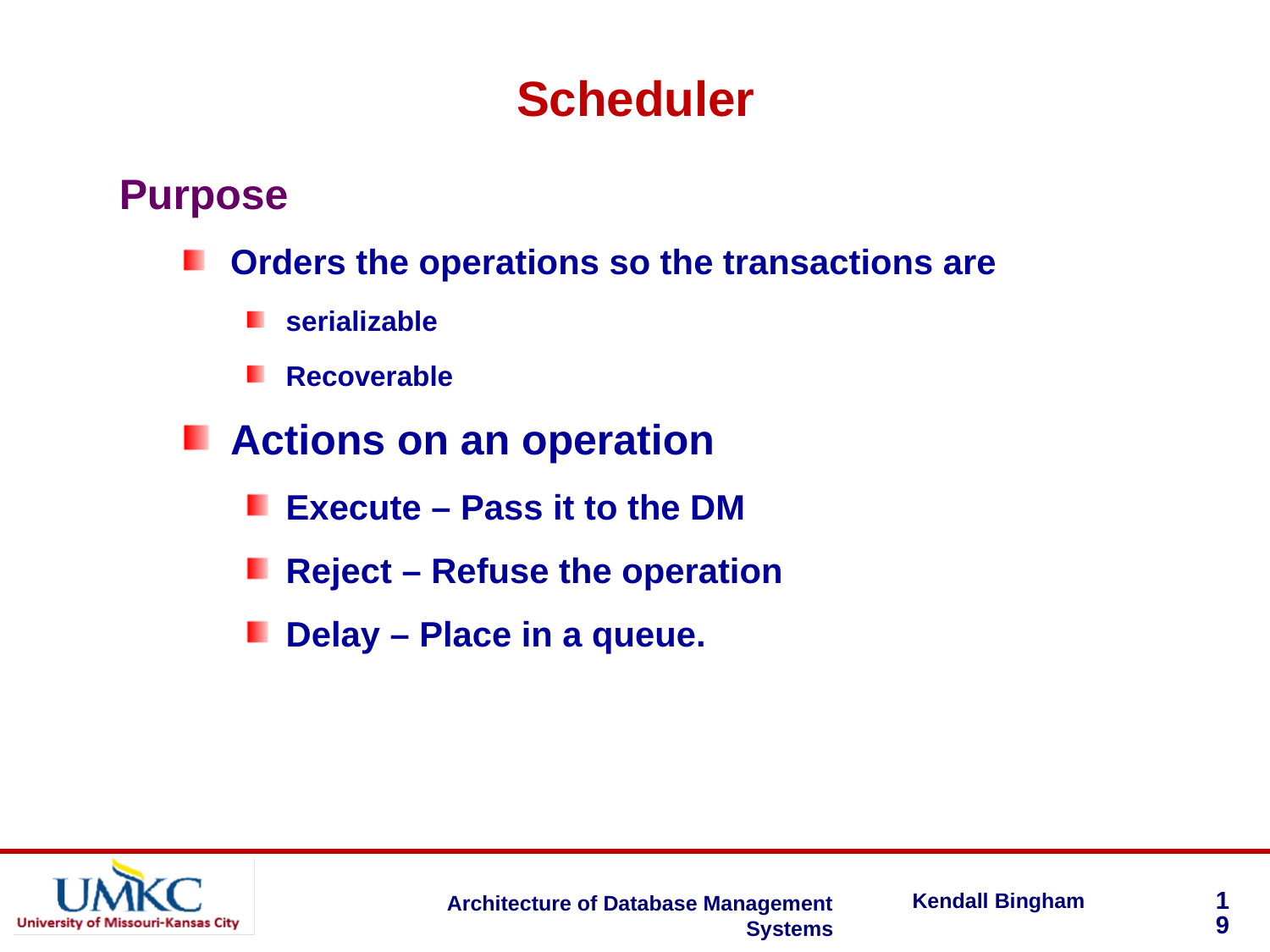

Scheduler
Purpose
Orders the operations so the transactions are
serializable
Recoverable
Actions on an operation
Execute – Pass it to the DM
Reject – Refuse the operation
Delay – Place in a queue.

19